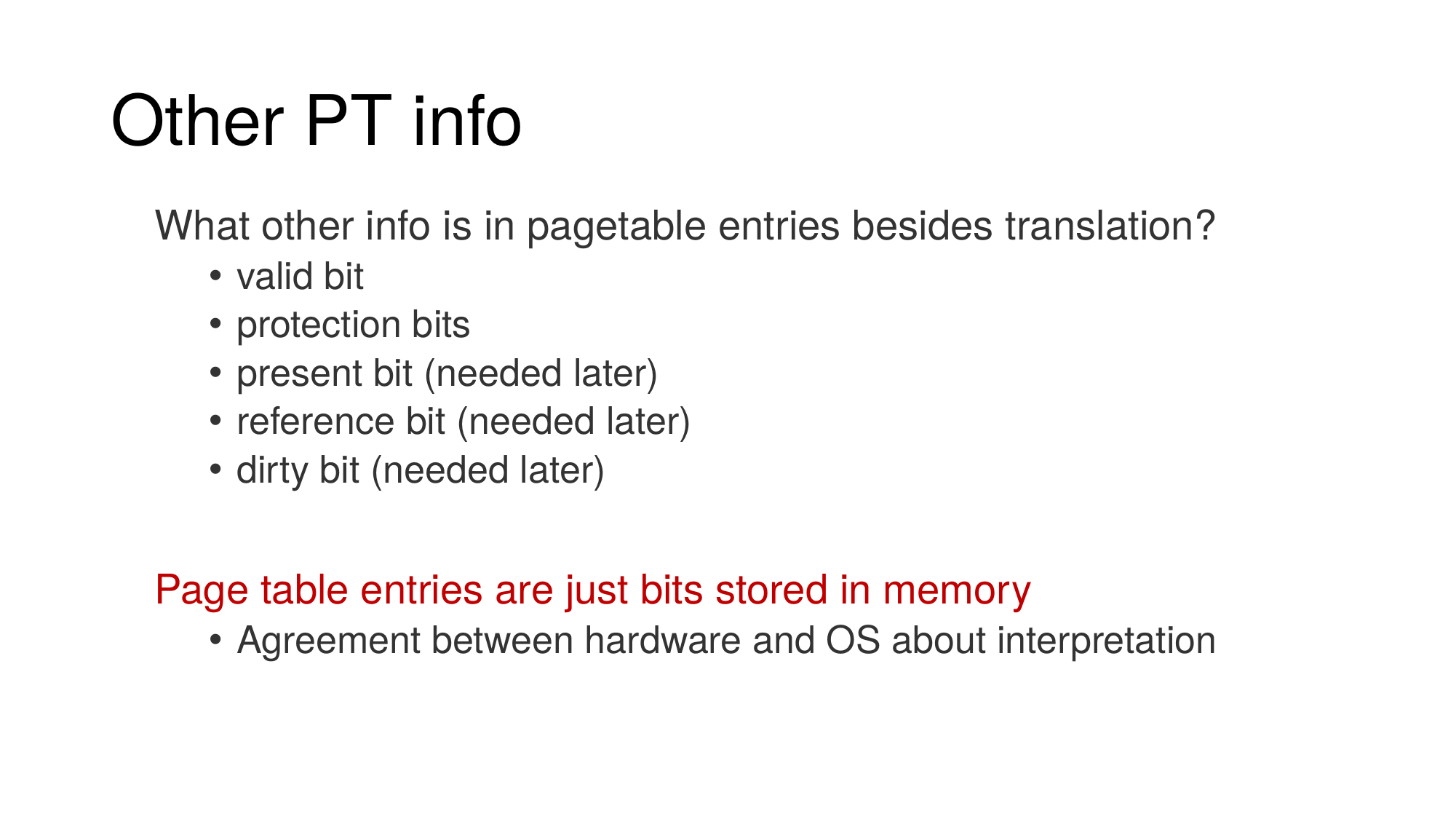

# Other PT info
What other info is in pagetable entries besides translation?
valid bit
protection bits
present bit (needed later)
reference bit (needed later)
dirty bit (needed later)

Page table entries are just bits stored in memory
Agreement between hardware and OS about interpretation